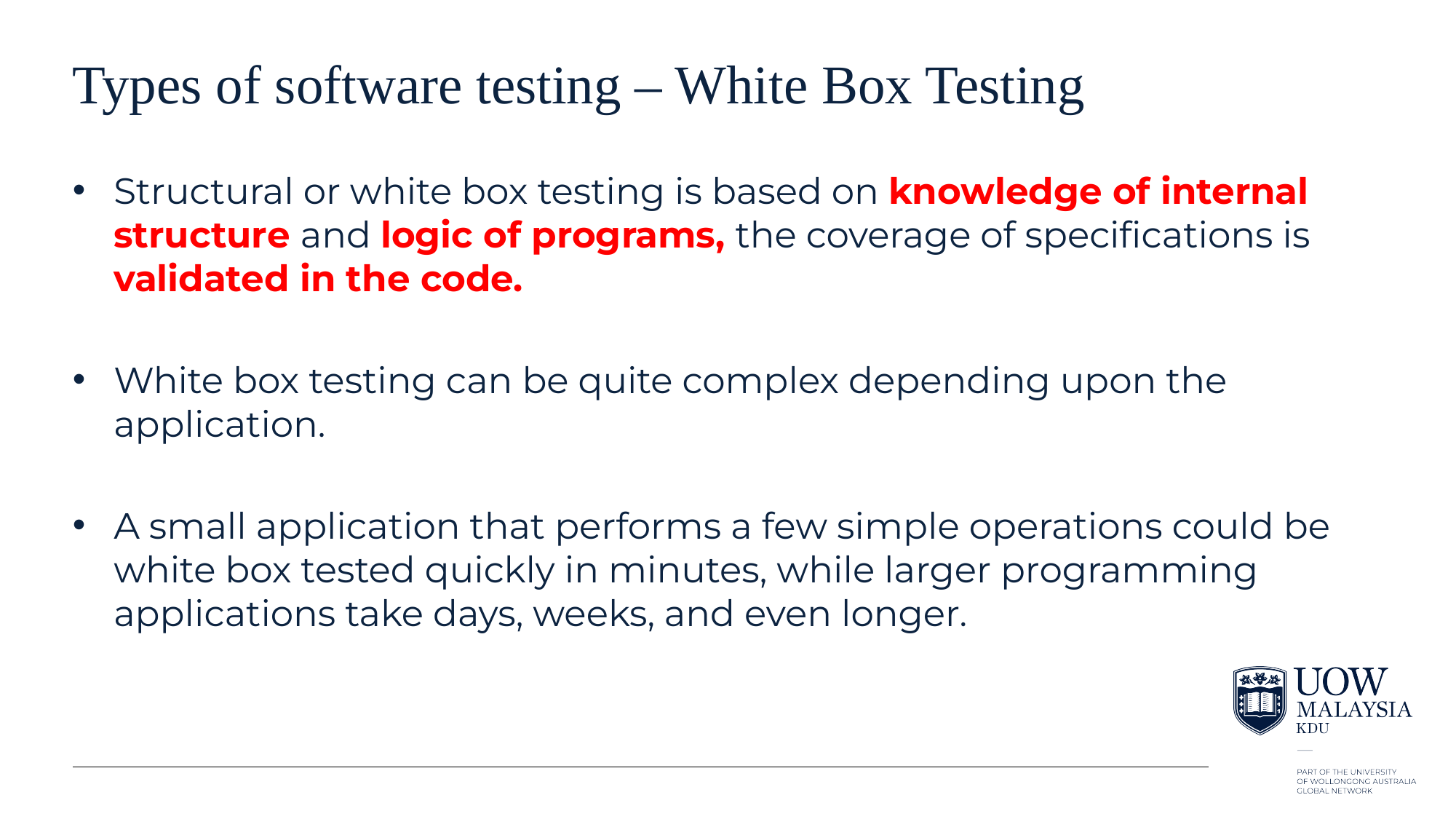

# Types of software testing – White Box Testing
Structural or white box testing is based on knowledge of internal structure and logic of programs, the coverage of specifications is validated in the code.

White box testing can be quite complex depending upon the application.

A small application that performs a few simple operations could be white box tested quickly in minutes, while larger programming applications take days, weeks, and even longer.